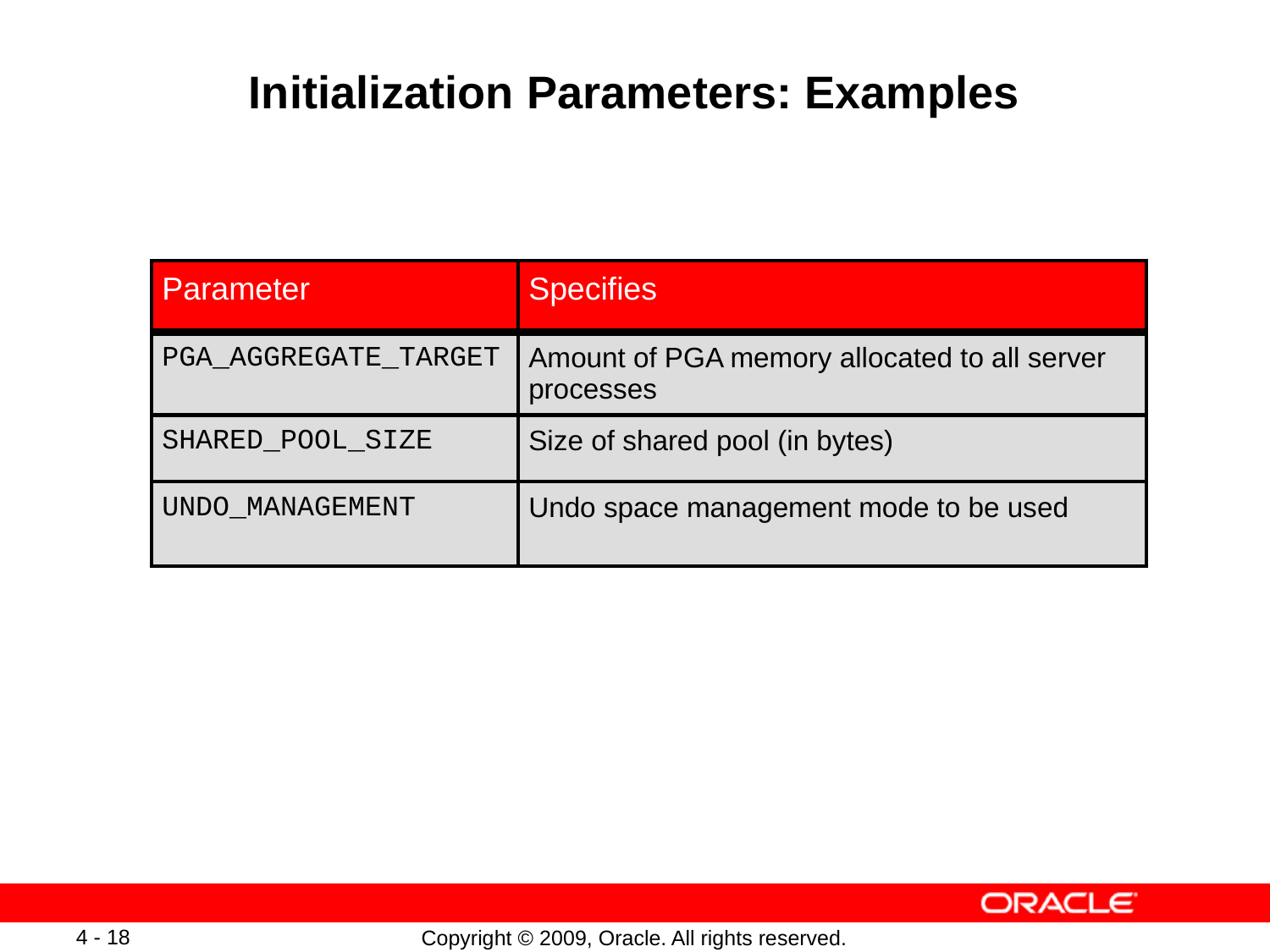

# Initialization Parameters: Examples
| Parameter | Specifies |
| --- | --- |
| PGA\_AGGREGATE\_TARGET | Amount of PGA memory allocated to all server processes |
| SHARED\_POOL\_SIZE | Size of shared pool (in bytes) |
| UNDO\_MANAGEMENT | Undo space management mode to be used |